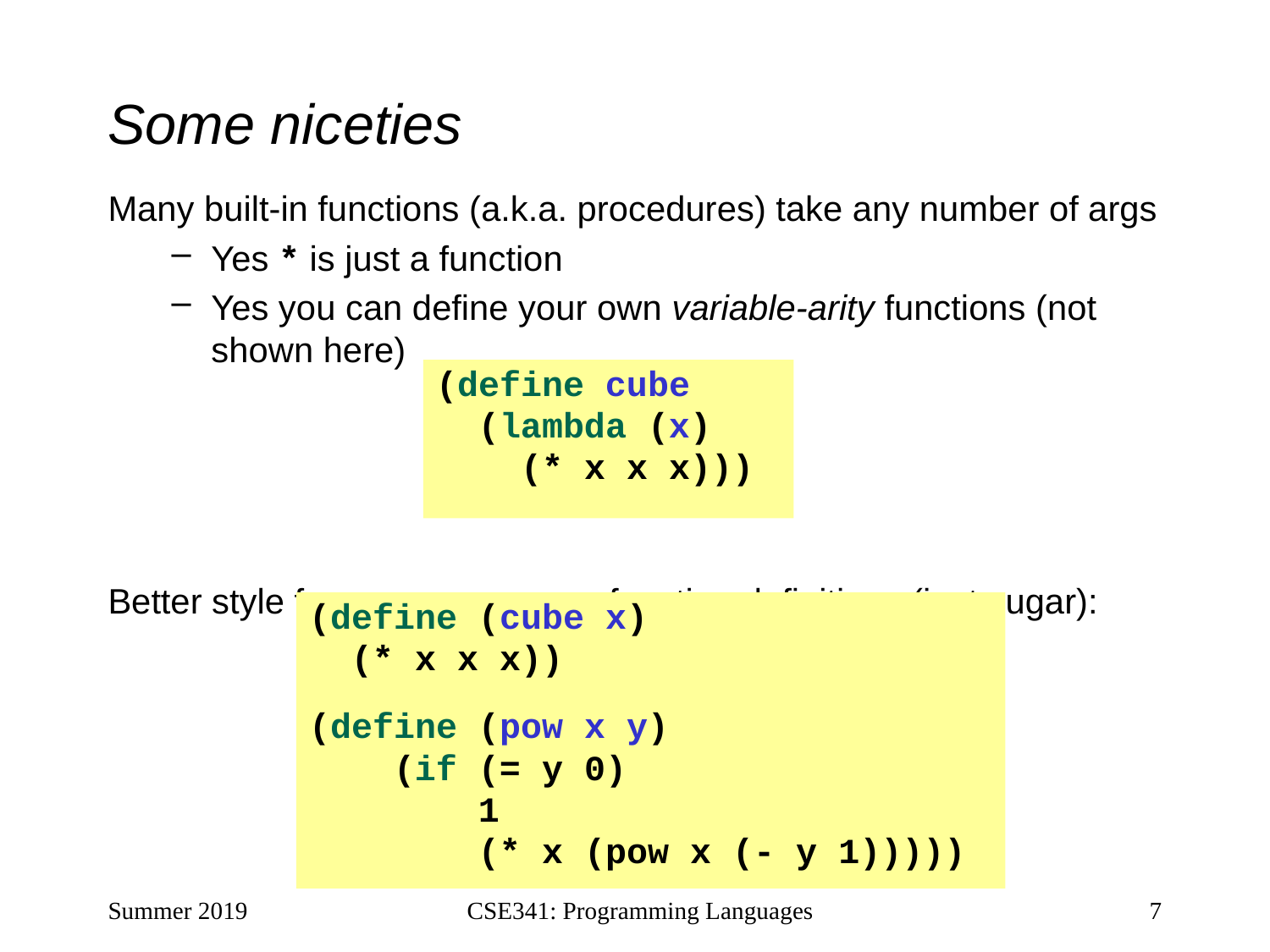

# Some niceties
Many built-in functions (a.k.a. procedures) take any number of args
Yes * is just a function
Yes you can define your own variable-arity functions (not shown here)

Better style for non-anonymous function definitions (just sugar):
(define cube
  (lambda (x)
    (* x x x)))
(define (cube x)
  (* x x x))

(define (pow x y)
    (if (= y 0)
        1
        (* x (pow x (- y 1)))))
Summer 2019
CSE341: Programming Languages
7